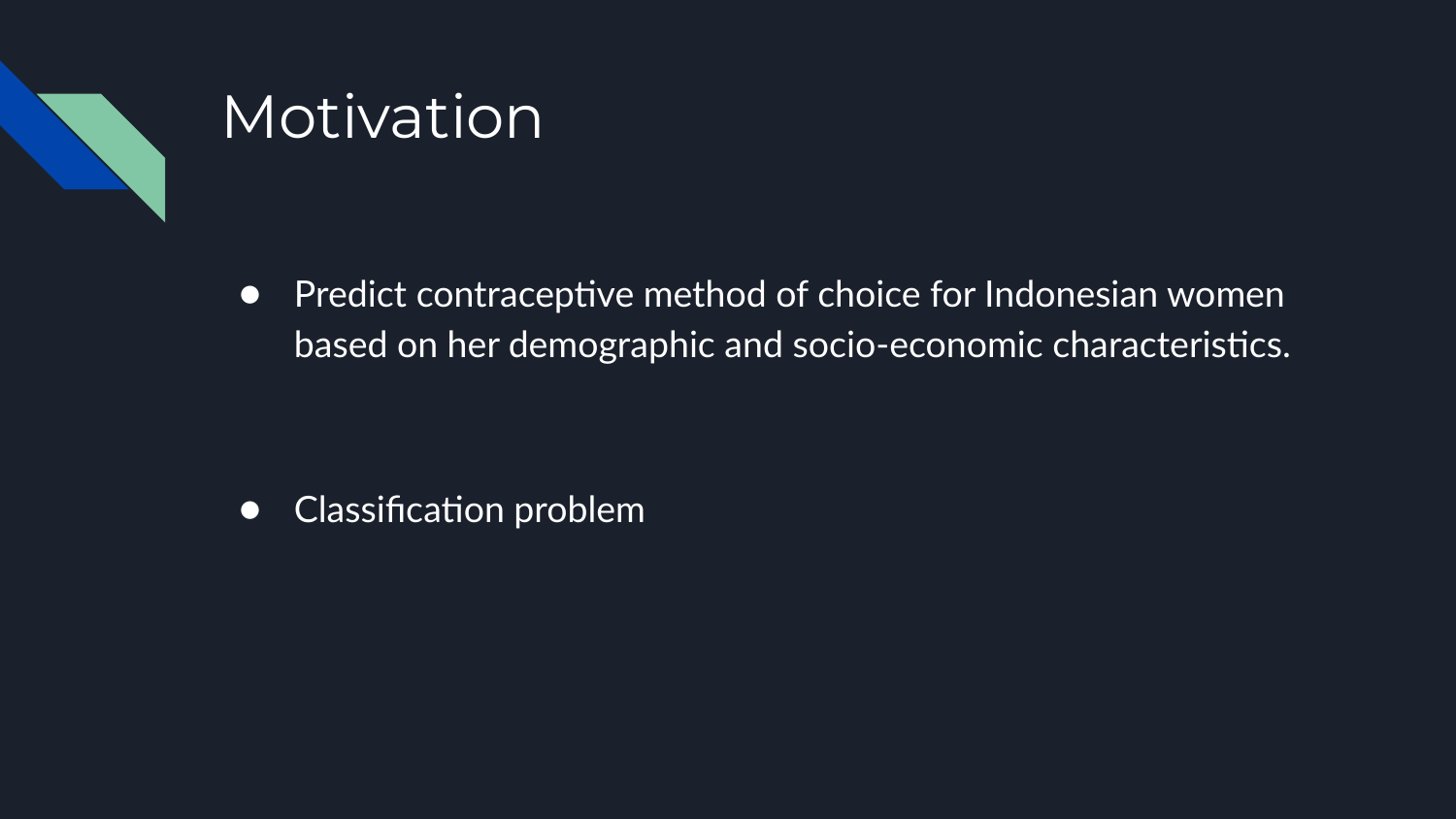

# Motivation
Predict contraceptive method of choice for Indonesian women based on her demographic and socio-economic characteristics.

Classification problem